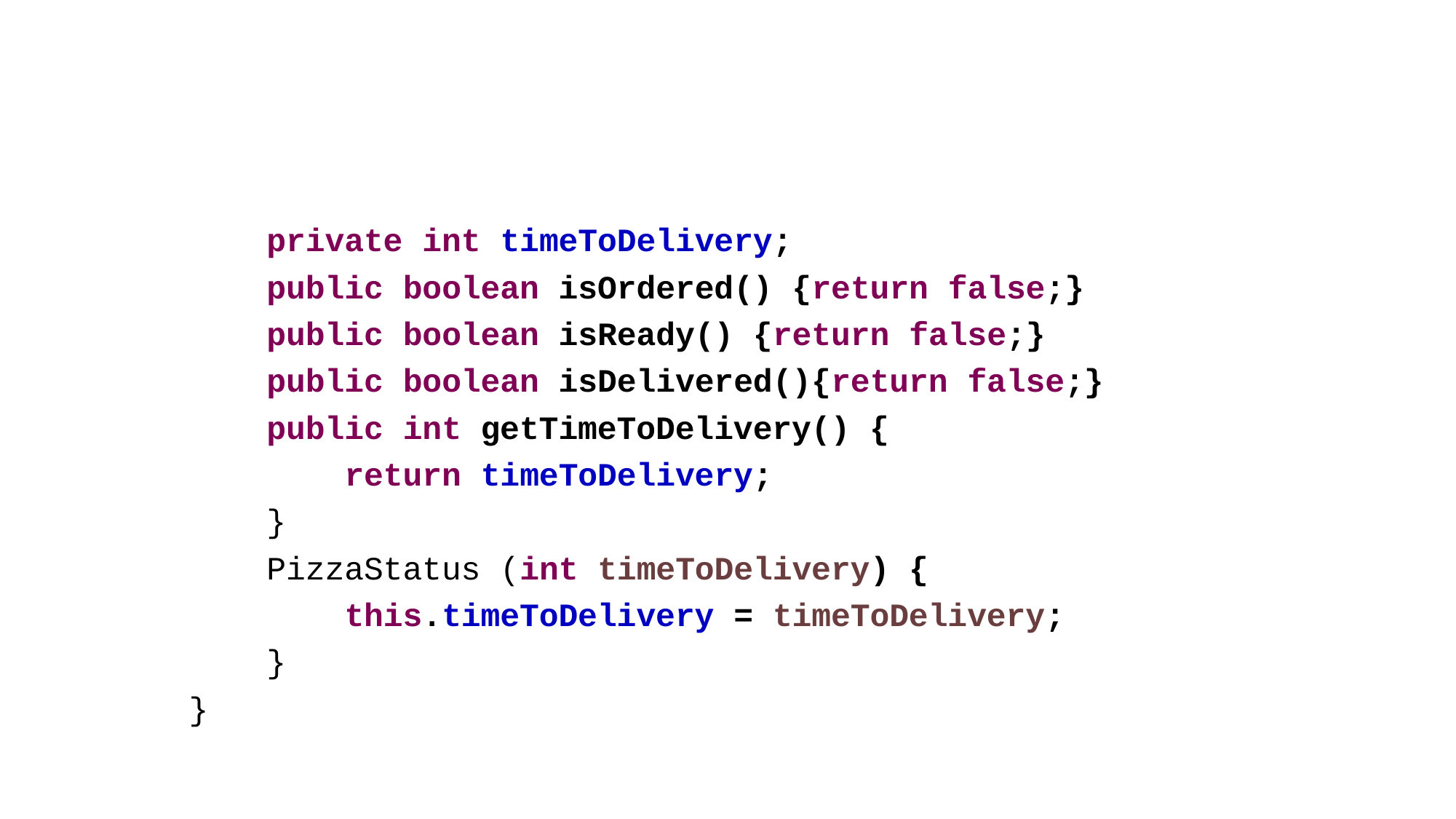

#
        private int timeToDelivery;
        public boolean isOrdered() {return false;}
        public boolean isReady() {return false;}
        public boolean isDelivered(){return false;}
        public int getTimeToDelivery() {
            return timeToDelivery;
        }
        PizzaStatus (int timeToDelivery) {
            this.timeToDelivery = timeToDelivery;
        }
    }